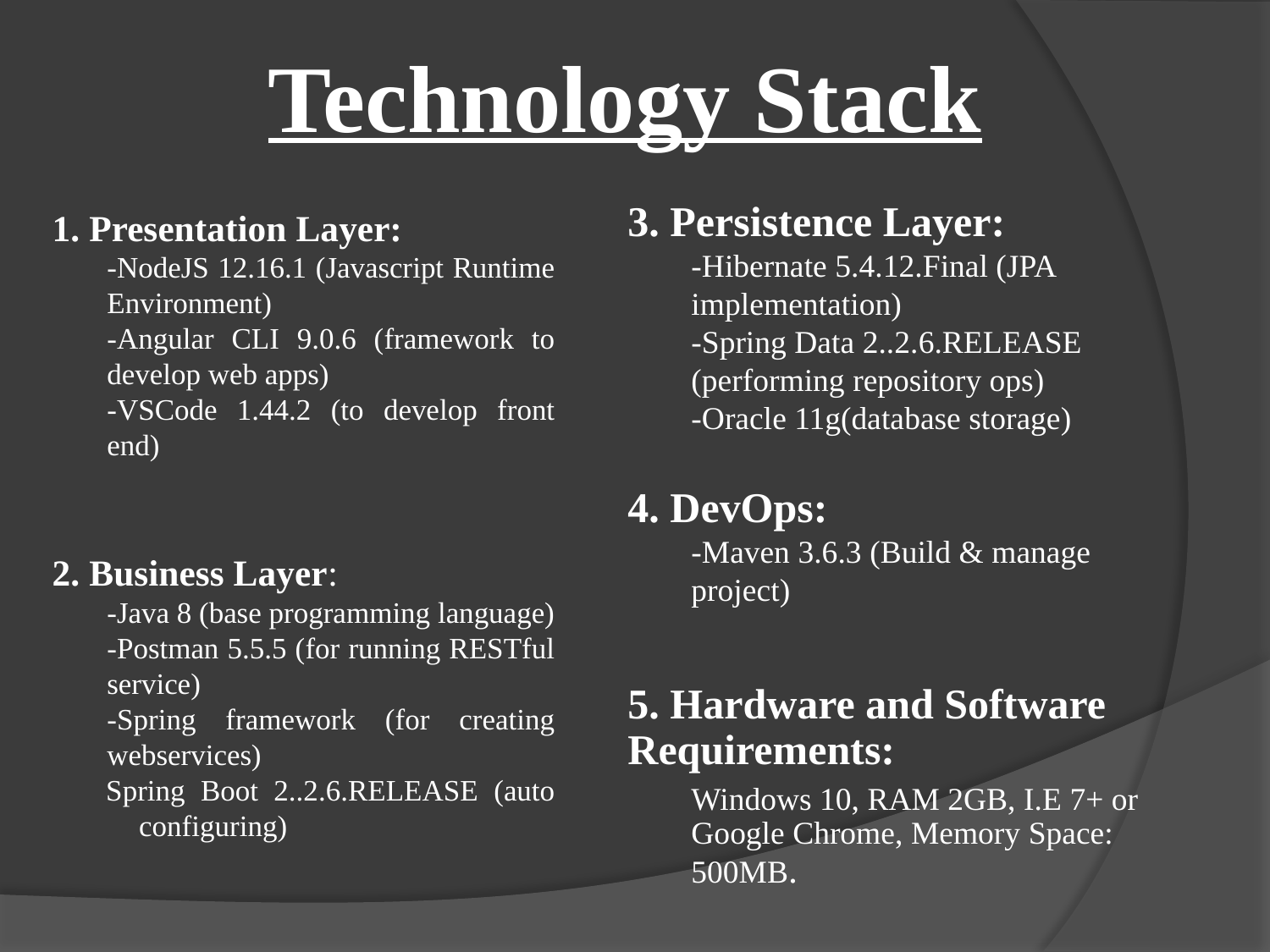

# Technology Stack
3. Persistence Layer:
-Hibernate 5.4.12.Final (JPA implementation)
-Spring Data 2..2.6.RELEASE (performing repository ops)
-Oracle 11g(database storage)

4. DevOps:
-Maven 3.6.3 (Build & manage project)

5. Hardware and Software Requirements:
Windows 10, RAM 2GB, I.E 7+ or Google Chrome, Memory Space: 500MB.

1. Presentation Layer:
-NodeJS 12.16.1 (Javascript Runtime Environment)
-Angular CLI 9.0.6 (framework to develop web apps)
-VSCode 1.44.2 (to develop front end)

2. Business Layer:
-Java 8 (base programming language)
-Postman 5.5.5 (for running RESTful service)
-Spring framework (for creating webservices)
Spring Boot 2..2.6.RELEASE (auto configuring)